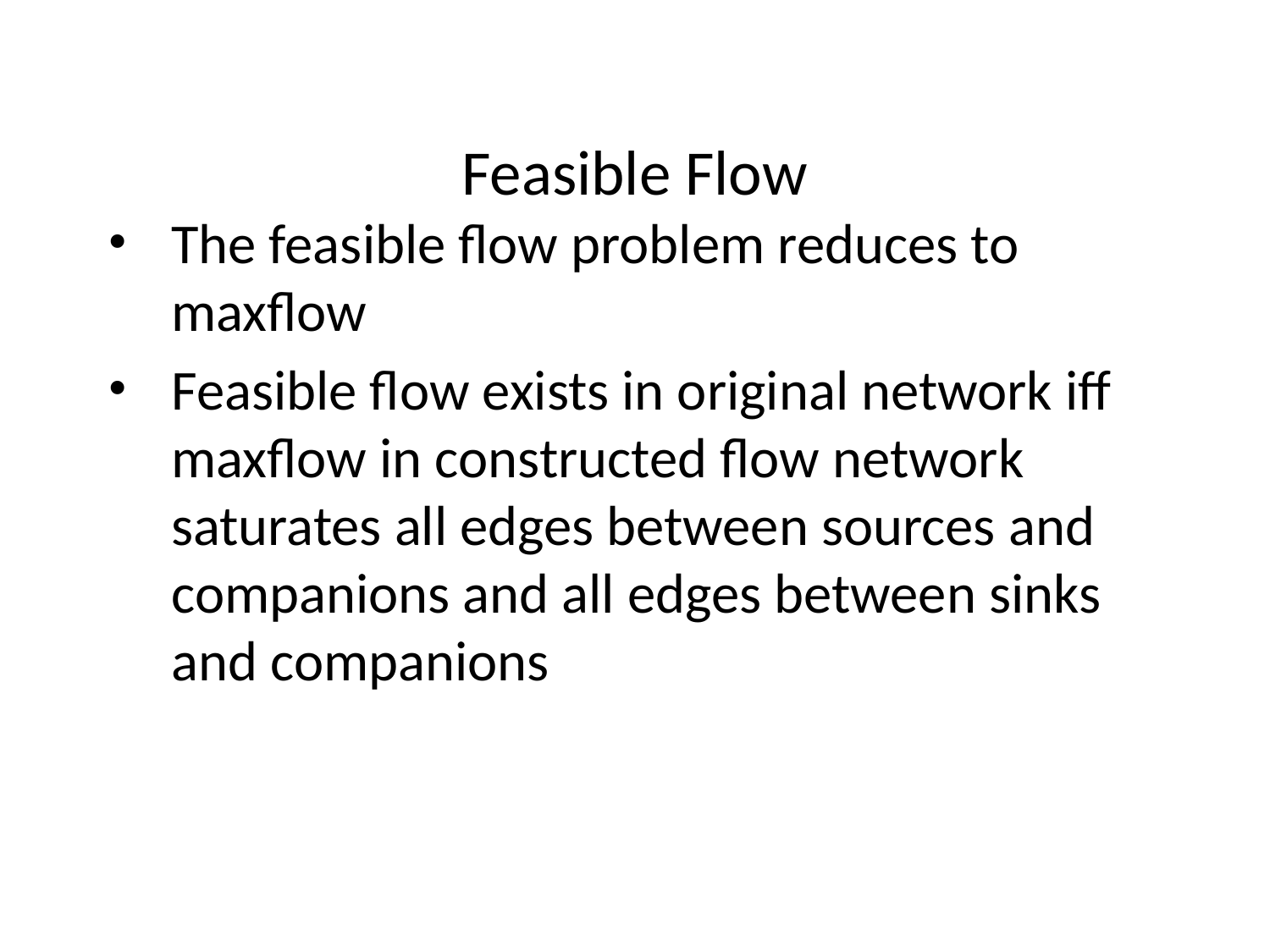

Feasible Flow
The feasible flow problem reduces to maxflow
Feasible flow exists in original network iff maxflow in constructed flow network saturates all edges between sources and companions and all edges between sinks and companions